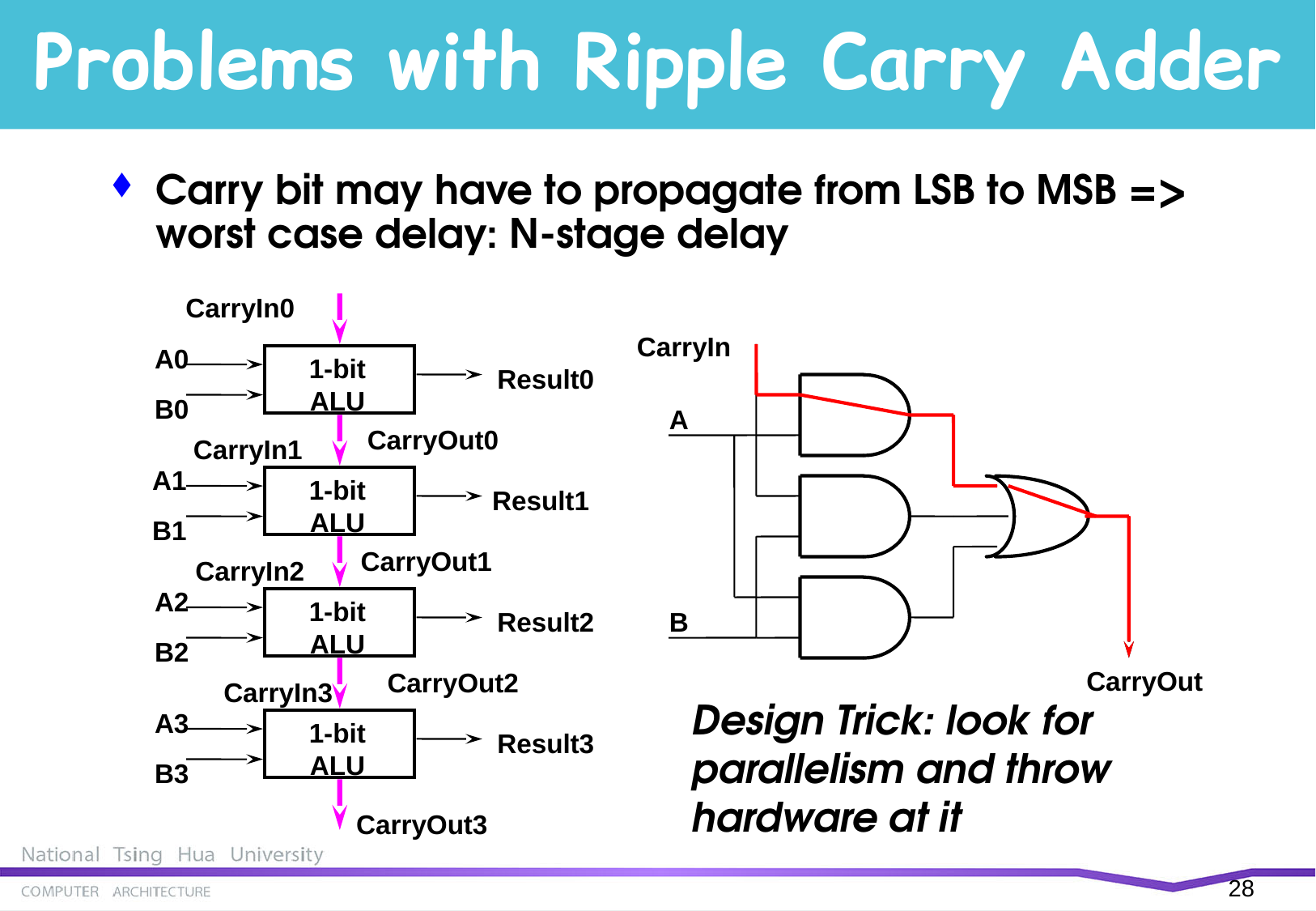

Carry bit may have to propagate from LSB to MSB => worst case delay: N-stage delay
Problems with Ripple Carry Adder
CarryIn0

CarryIn
A0

1-bit
ALU

Result0

B0

A

CarryOut0
CarryIn1

A1
1-bit
ALU

Result1

B1

CarryOut1

CarryIn2

A2
1-bit
ALU

Result2
B

B2

CarryOut
CarryOut2
CarryIn3
Design Trick: look for parallelism and throw hardware at it
A3
1-bit
ALU

Result3

B3

CarryOut3
28